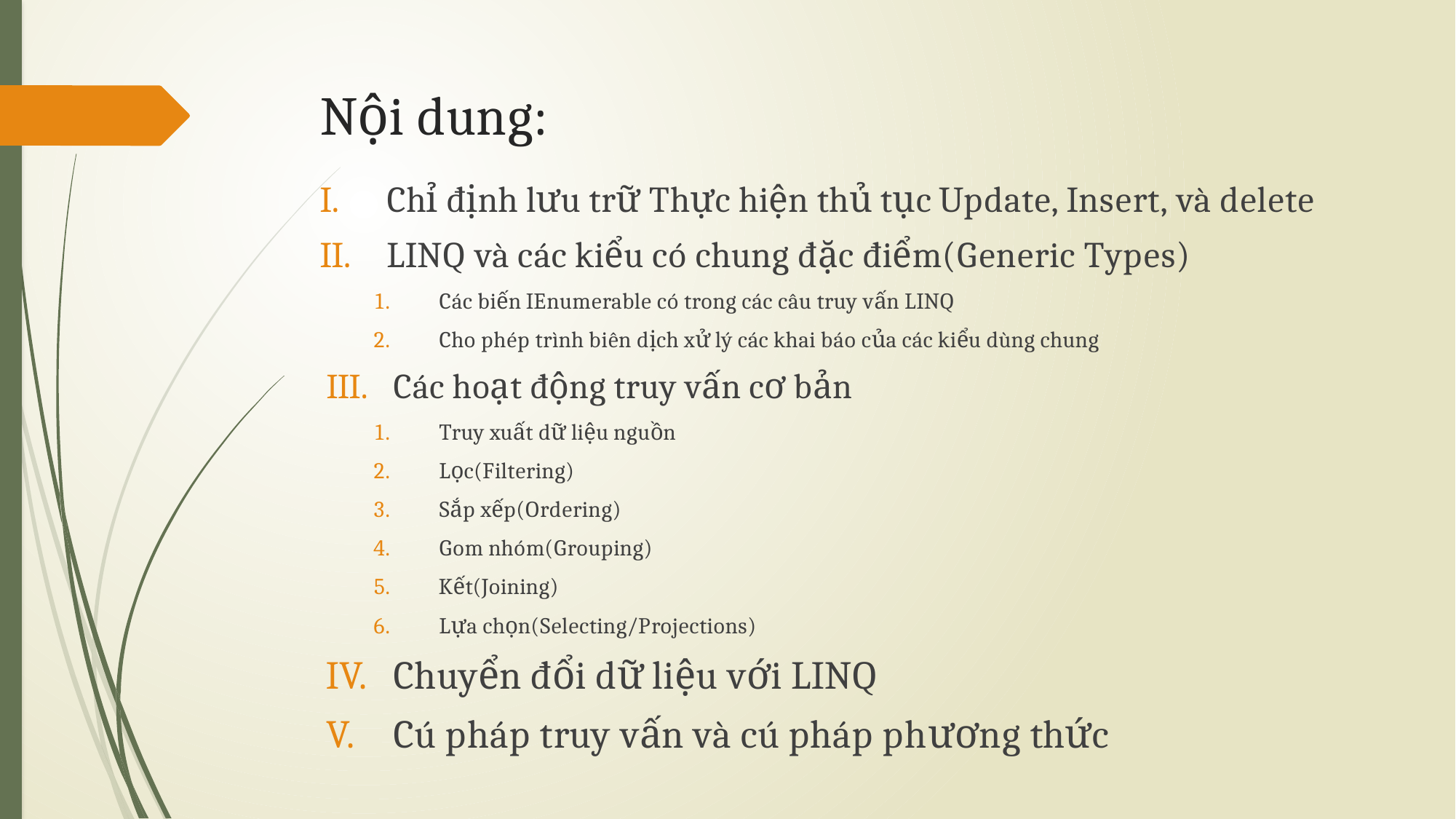

# Nội dung:
Chỉ định lưu trữ Thực hiện thủ tục Update, Insert, và delete
LINQ và các kiểu có chung đặc điểm(Generic Types)
Các biến IEnumerable có trong các câu truy vấn LINQ
Cho phép trình biên dịch xử lý các khai báo của các kiểu dùng chung
Các hoạt động truy vấn cơ bản
Truy xuất dữ liệu nguồn
Lọc(Filtering)
Sắp xếp(Ordering)
Gom nhóm(Grouping)
Kết(Joining)
Lựa chọn(Selecting/Projections)
Chuyển đổi dữ liệu với LINQ
Cú pháp truy vấn và cú pháp phương thức